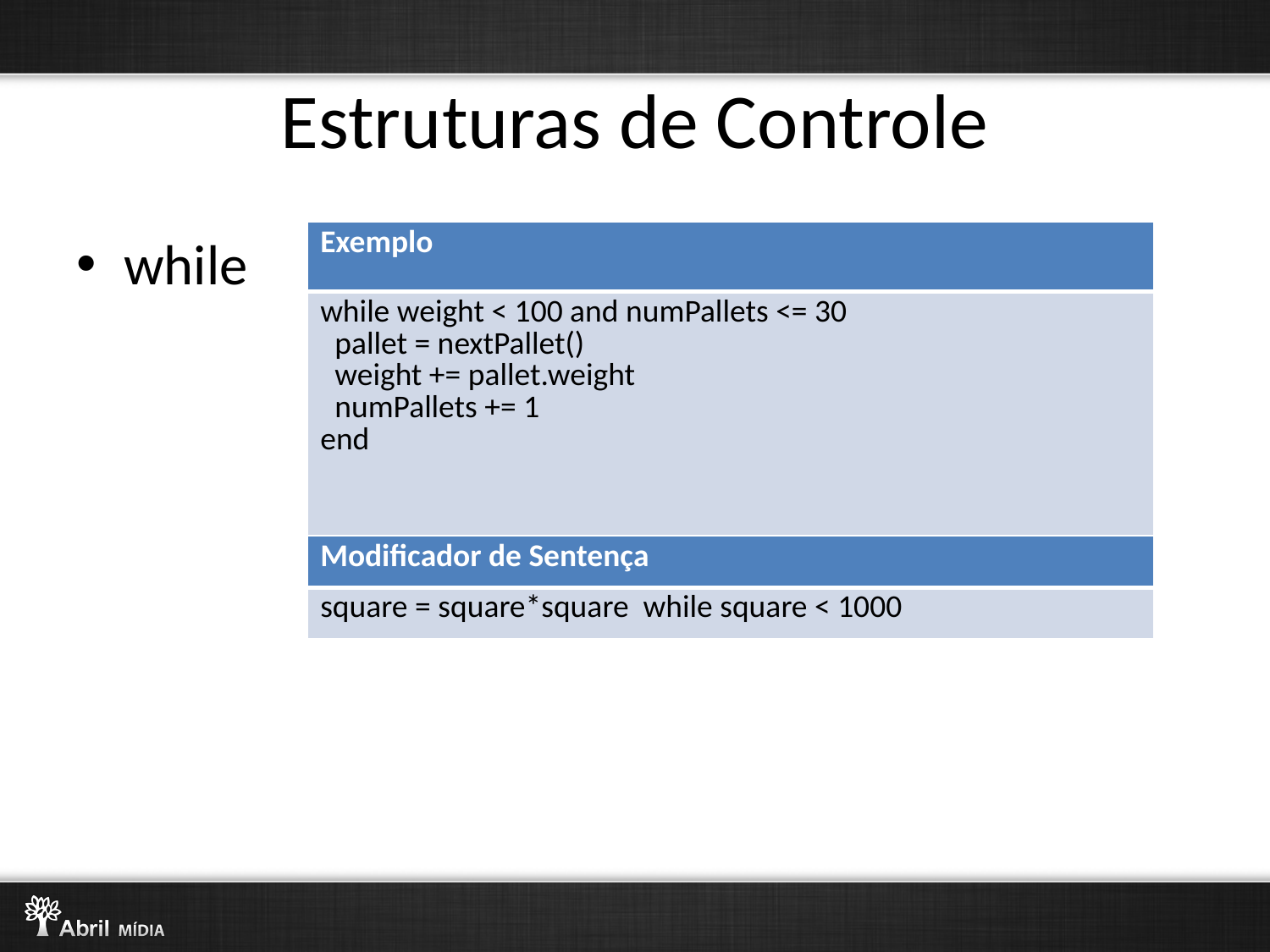

# Estruturas de Controle
while
| Exemplo |
| --- |
| while weight < 100 and numPallets <= 30 pallet = nextPallet() weight += pallet.weight numPallets += 1 end |
| Modificador de Sentença |
| --- |
| square = square\*square while square < 1000 |